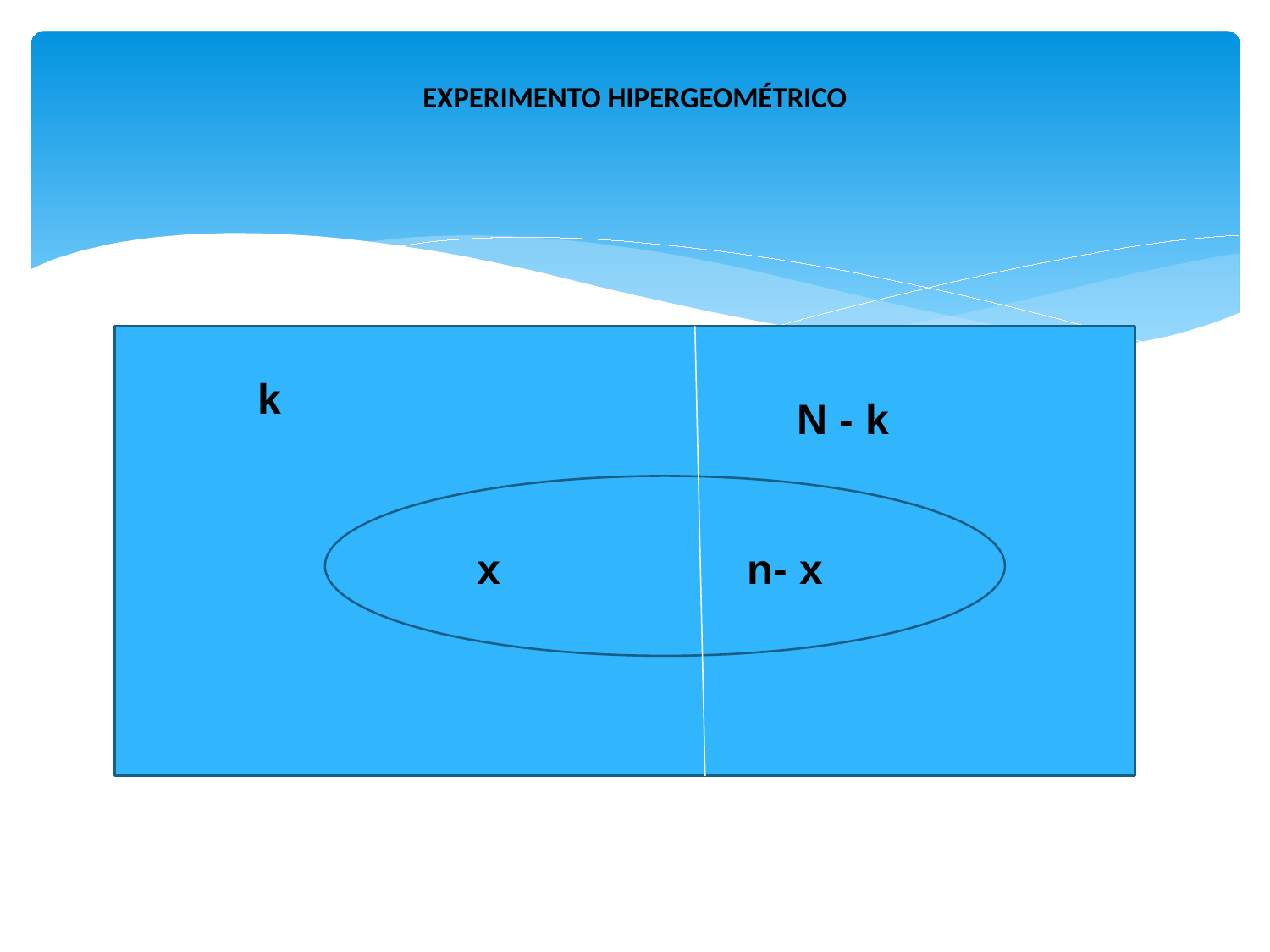

# EXPERIMENTO HIPERGEOMÉTRICO

k
Experimento hipergeométrico

N - k

x
n- x